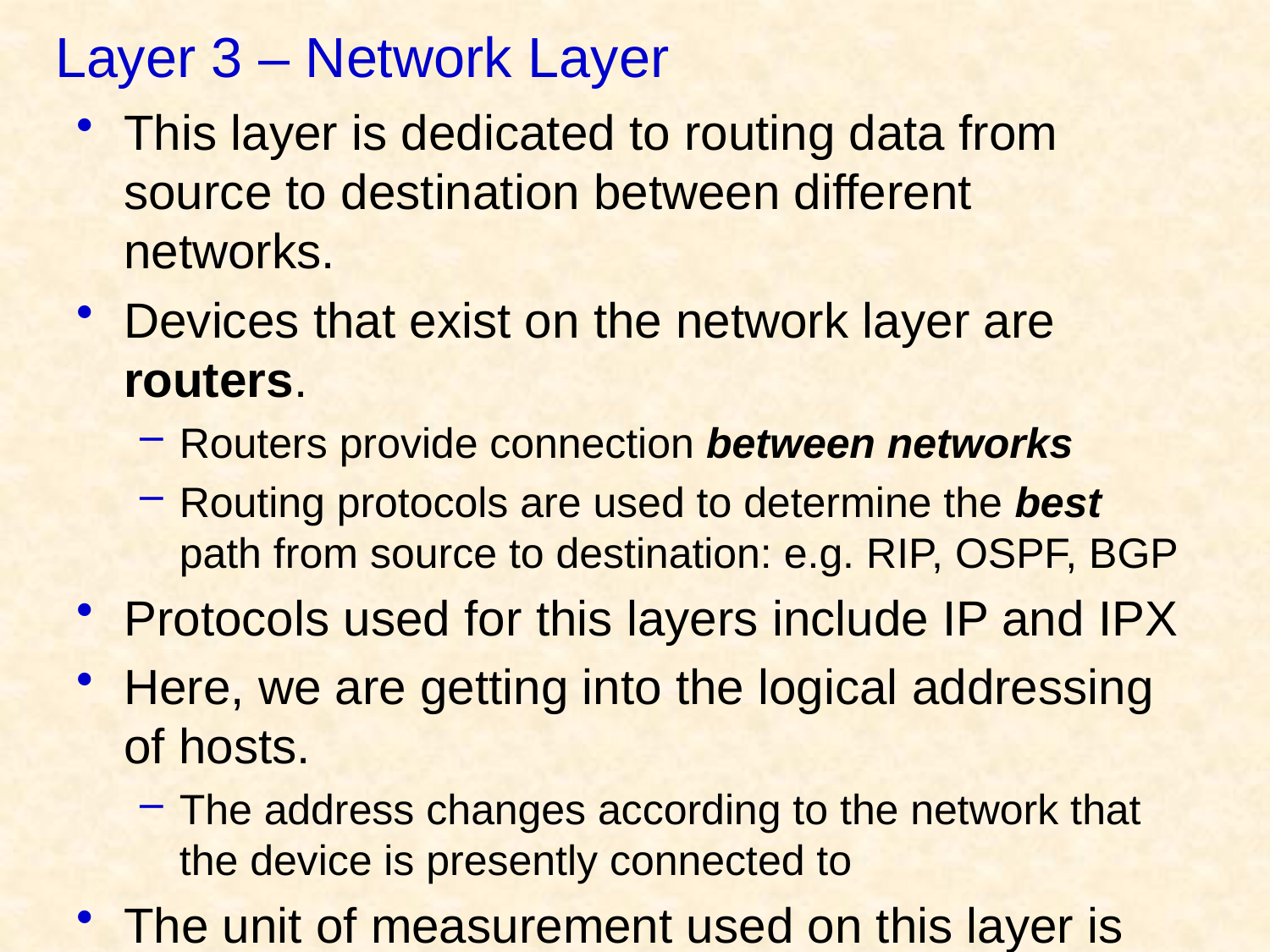

# Layer 3 – Network Layer
This layer is dedicated to routing data from source to destination between different networks.
Devices that exist on the network layer are routers.
Routers provide connection between networks
Routing protocols are used to determine the best path from source to destination: e.g. RIP, OSPF, BGP
Protocols used for this layers include IP and IPX
Here, we are getting into the logical addressing of hosts.
The address changes according to the network that the device is presently connected to
The unit of measurement used on this layer is packets.

21